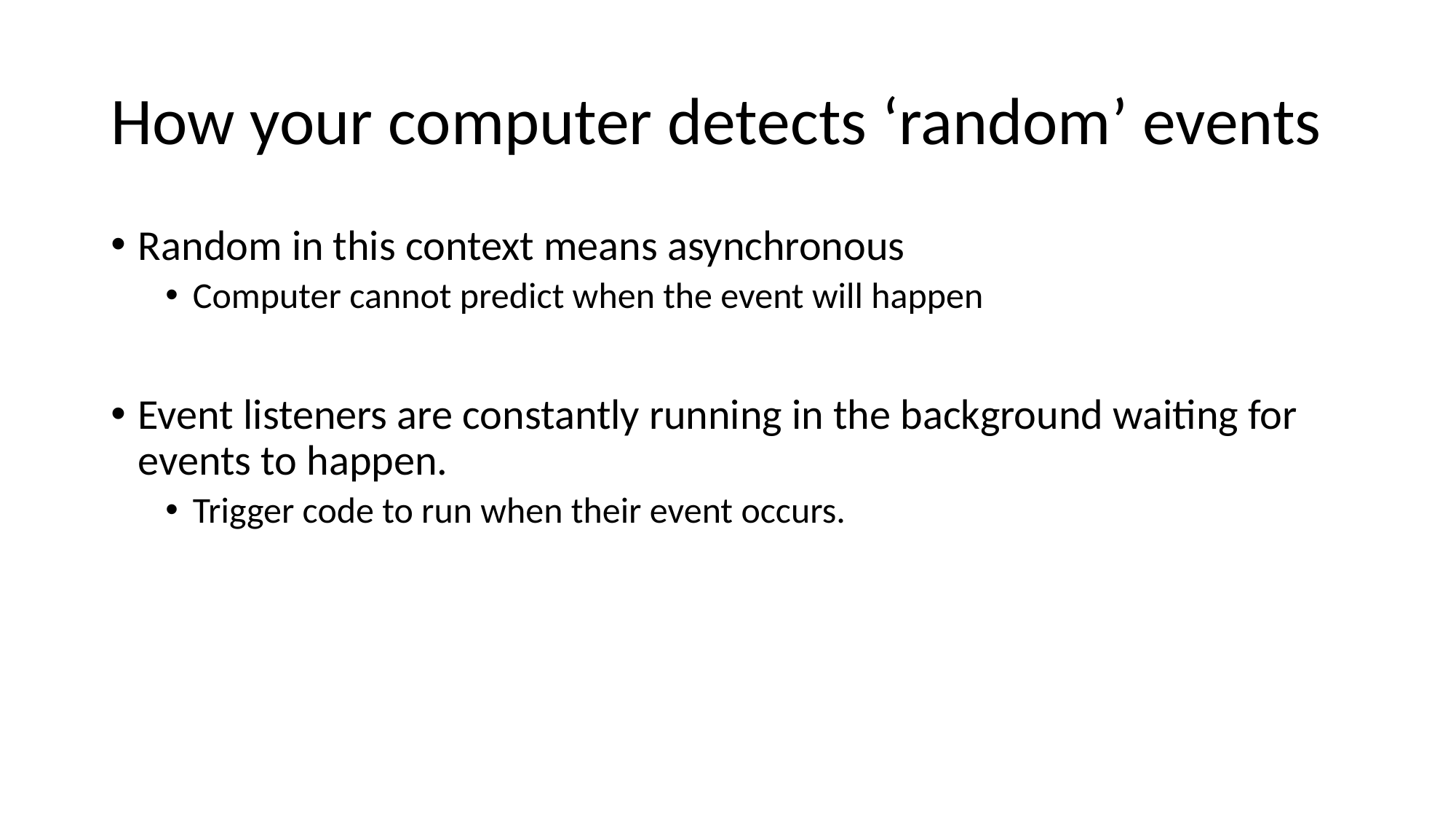

# How your computer detects ‘random’ events
Random in this context means asynchronous
Computer cannot predict when the event will happen

Event listeners are constantly running in the background waiting for events to happen.
Trigger code to run when their event occurs.